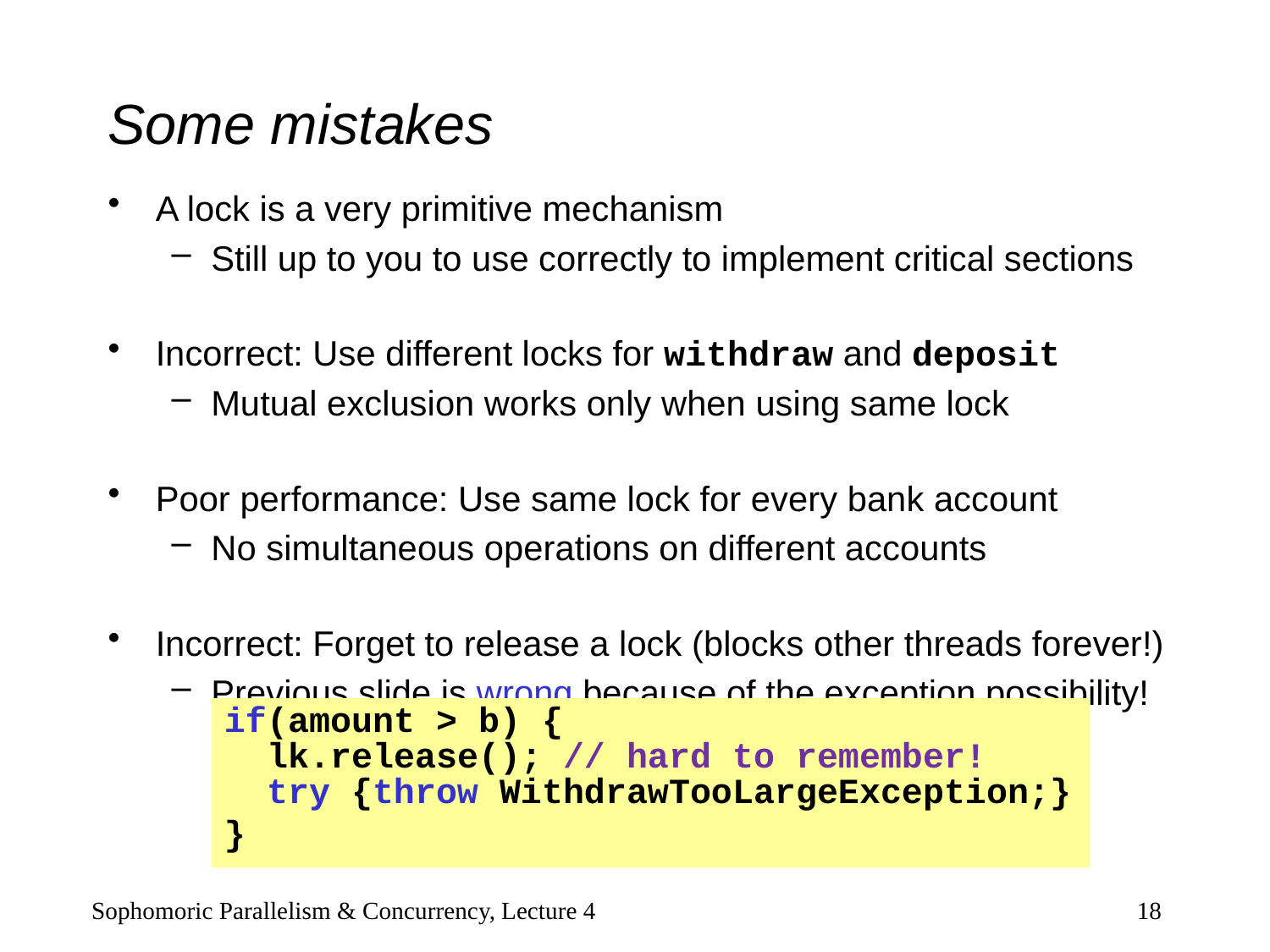

# Some mistakes
A lock is a very primitive mechanism
Still up to you to use correctly to implement critical sections

Incorrect: Use different locks for withdraw and deposit
Mutual exclusion works only when using same lock

Poor performance: Use same lock for every bank account
No simultaneous operations on different accounts

Incorrect: Forget to release a lock (blocks other threads forever!)
Previous slide is wrong because of the exception possibility!

if(amount > b) {
  lk.release(); // hard to remember!
  try {throw WithdrawTooLargeException;}
}
Sophomoric Parallelism & Concurrency, Lecture 4
18